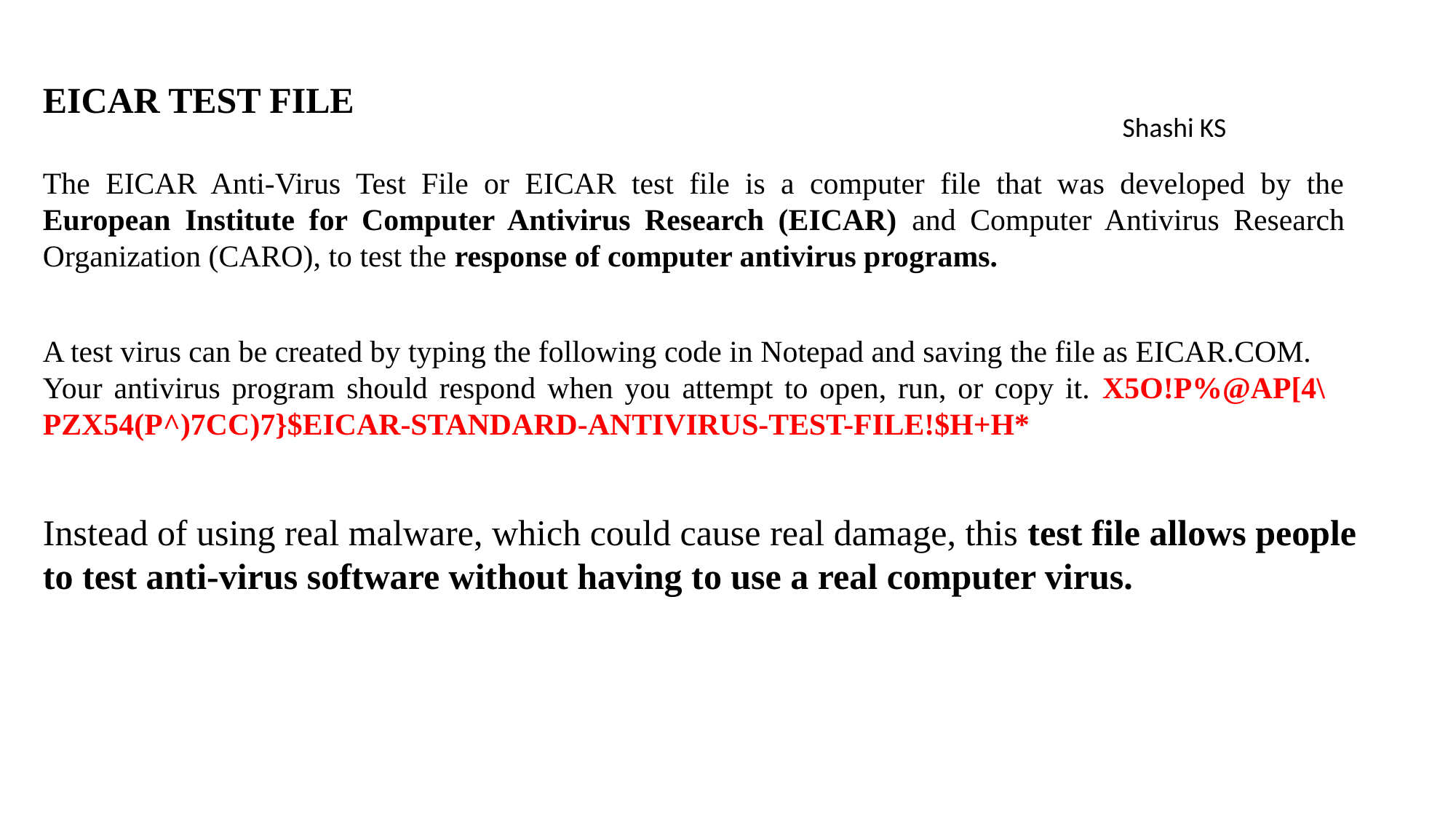

EICAR TEST FILE

The EICAR Anti-Virus Test File or EICAR test file is a computer file that was developed by the European Institute for Computer Antivirus Research (EICAR) and Computer Antivirus Research Organization (CARO), to test the response of computer antivirus programs.
A test virus can be created by typing the following code in Notepad and saving the file as EICAR.COM.
Your antivirus program should respond when you attempt to open, run, or copy it. X5O!P%@AP[4\PZX54(P^)7CC)7}$EICAR-STANDARD-ANTIVIRUS-TEST-FILE!$H+H*
Instead of using real malware, which could cause real damage, this test file allows people to test anti-virus software without having to use a real computer virus.